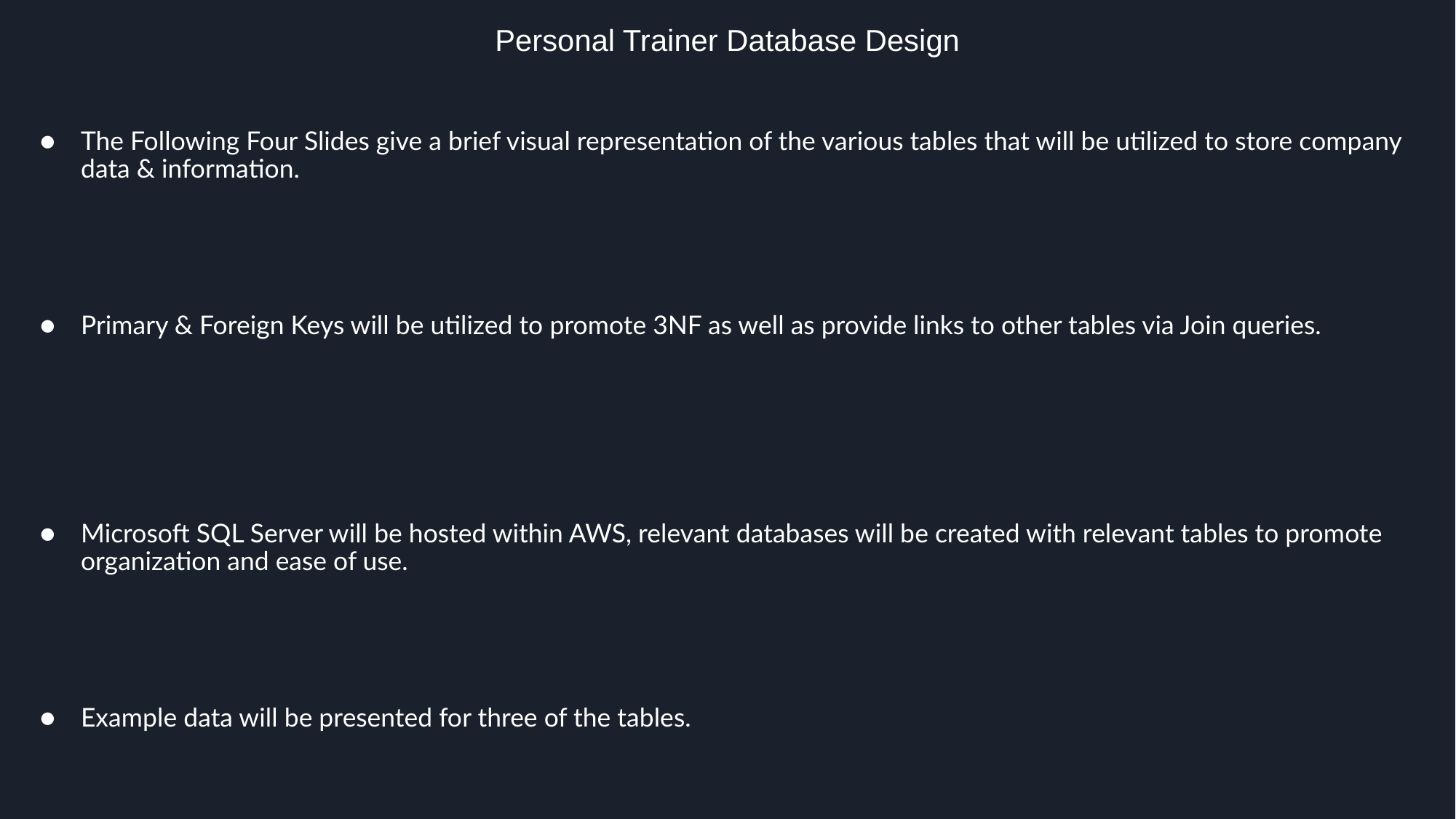

# Personal Trainer Database Design

The Following Four Slides give a brief visual representation of the various tables that will be utilized to store company data & information.

Primary & Foreign Keys will be utilized to promote 3NF as well as provide links to other tables via Join queries.

Microsoft SQL Server will be hosted within AWS, relevant databases will be created with relevant tables to promote organization and ease of use.

Example data will be presented for three of the tables.